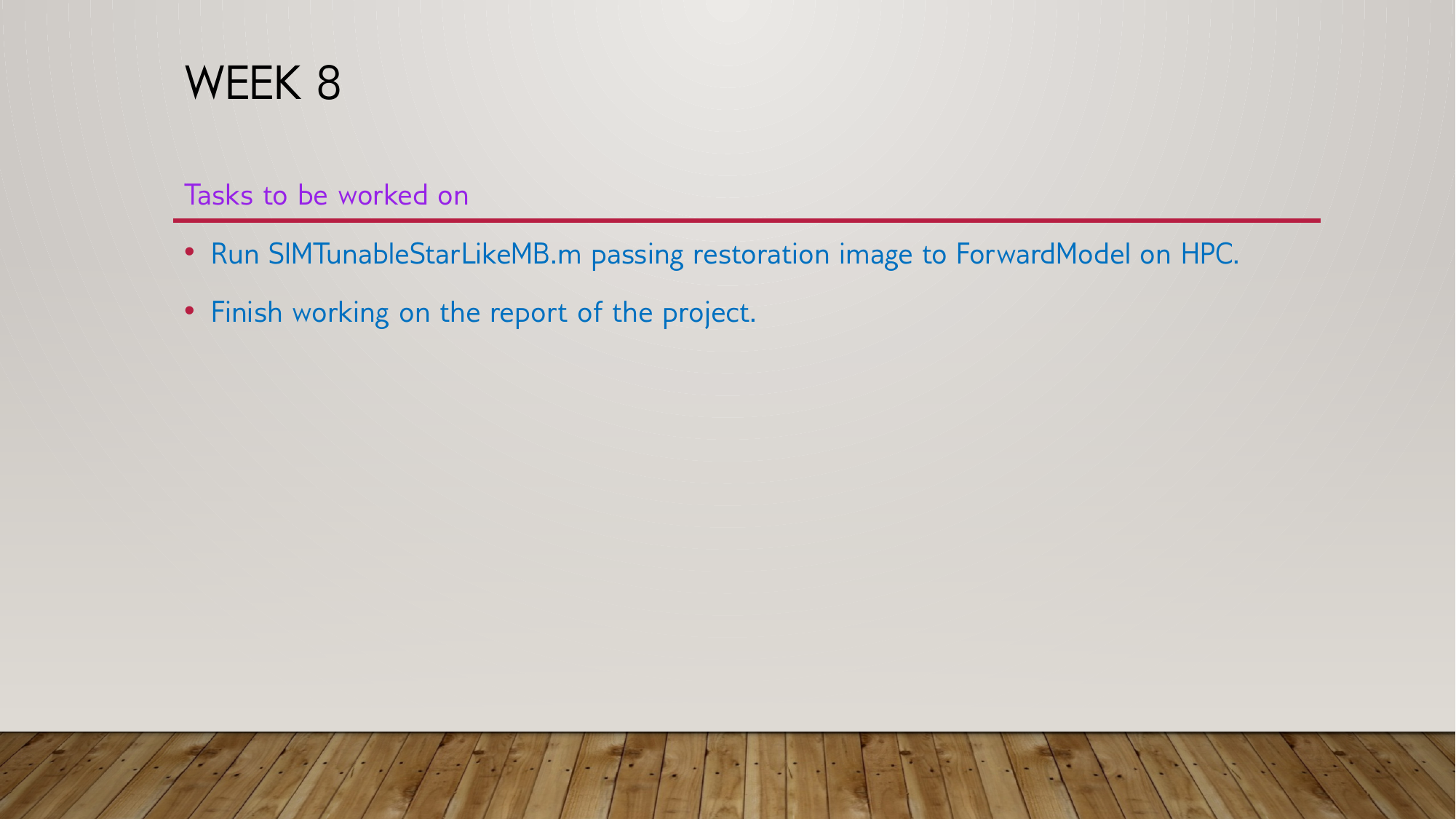

# WEEK 8
Tasks to be worked on
Run SIMTunableStarLikeMB.m passing restoration image to ForwardModel on HPC.
Finish working on the report of the project.